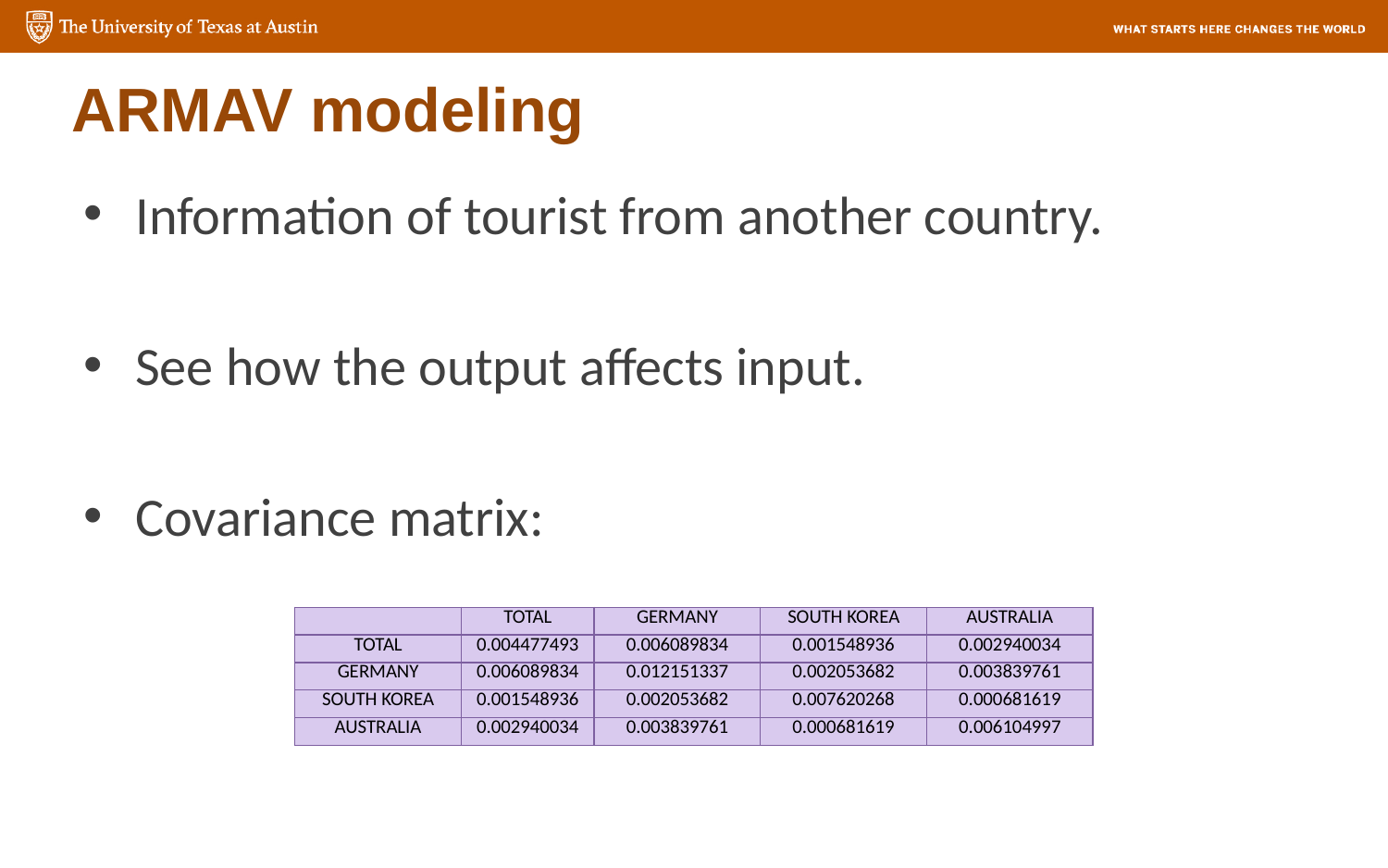

# ARMAV modeling
Information of tourist from another country.

See how the output affects input.

Covariance matrix:

|  | TOTAL | GERMANY | SOUTH KOREA | AUSTRALIA |
| --- | --- | --- | --- | --- |
| TOTAL | 0.004477493 | 0.006089834 | 0.001548936 | 0.002940034 |
| GERMANY | 0.006089834 | 0.012151337 | 0.002053682 | 0.003839761 |
| SOUTH KOREA | 0.001548936 | 0.002053682 | 0.007620268 | 0.000681619 |
| AUSTRALIA | 0.002940034 | 0.003839761 | 0.000681619 | 0.006104997 |